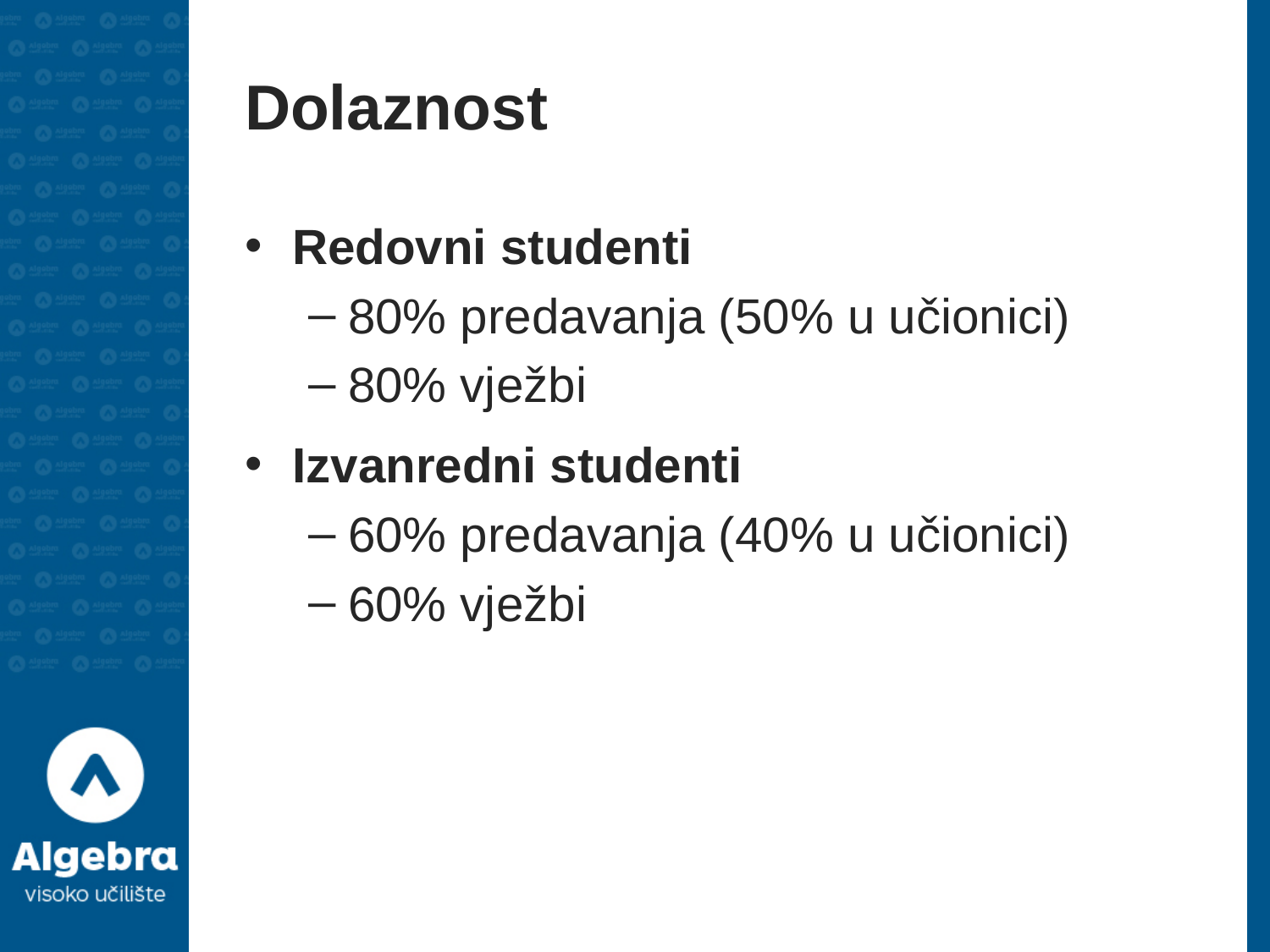

# Dolaznost
Redovni studenti
80% predavanja (50% u učionici)
80% vježbi
Izvanredni studenti
60% predavanja (40% u učionici)
60% vježbi